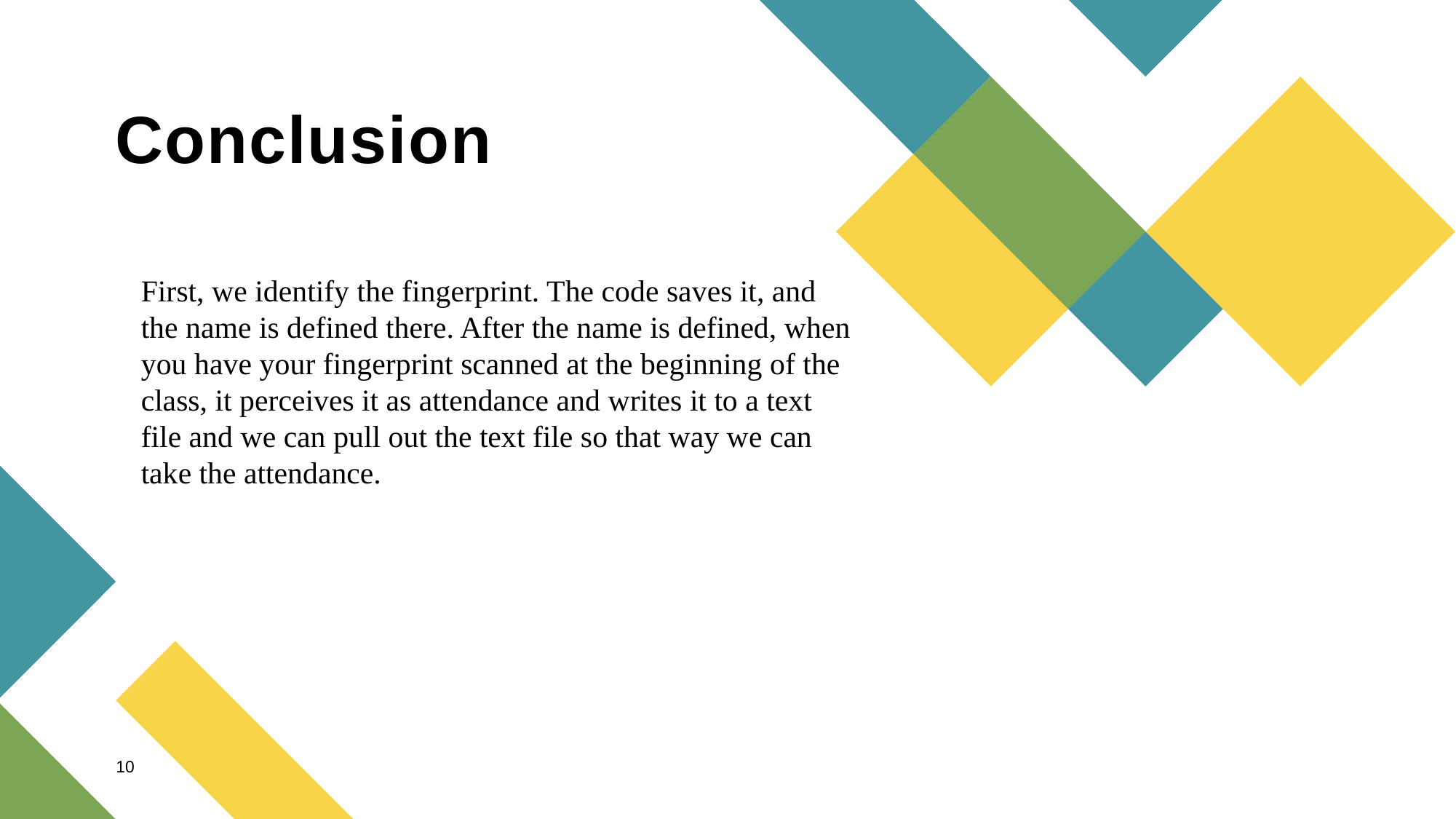

# Conclusion
First, we identify the fingerprint. The code saves it, and the name is defined there. After the name is defined, when you have your fingerprint scanned at the beginning of the class, it perceives it as attendance and writes it to a text file and we can pull out the text file so that way we can take the attendance.

10